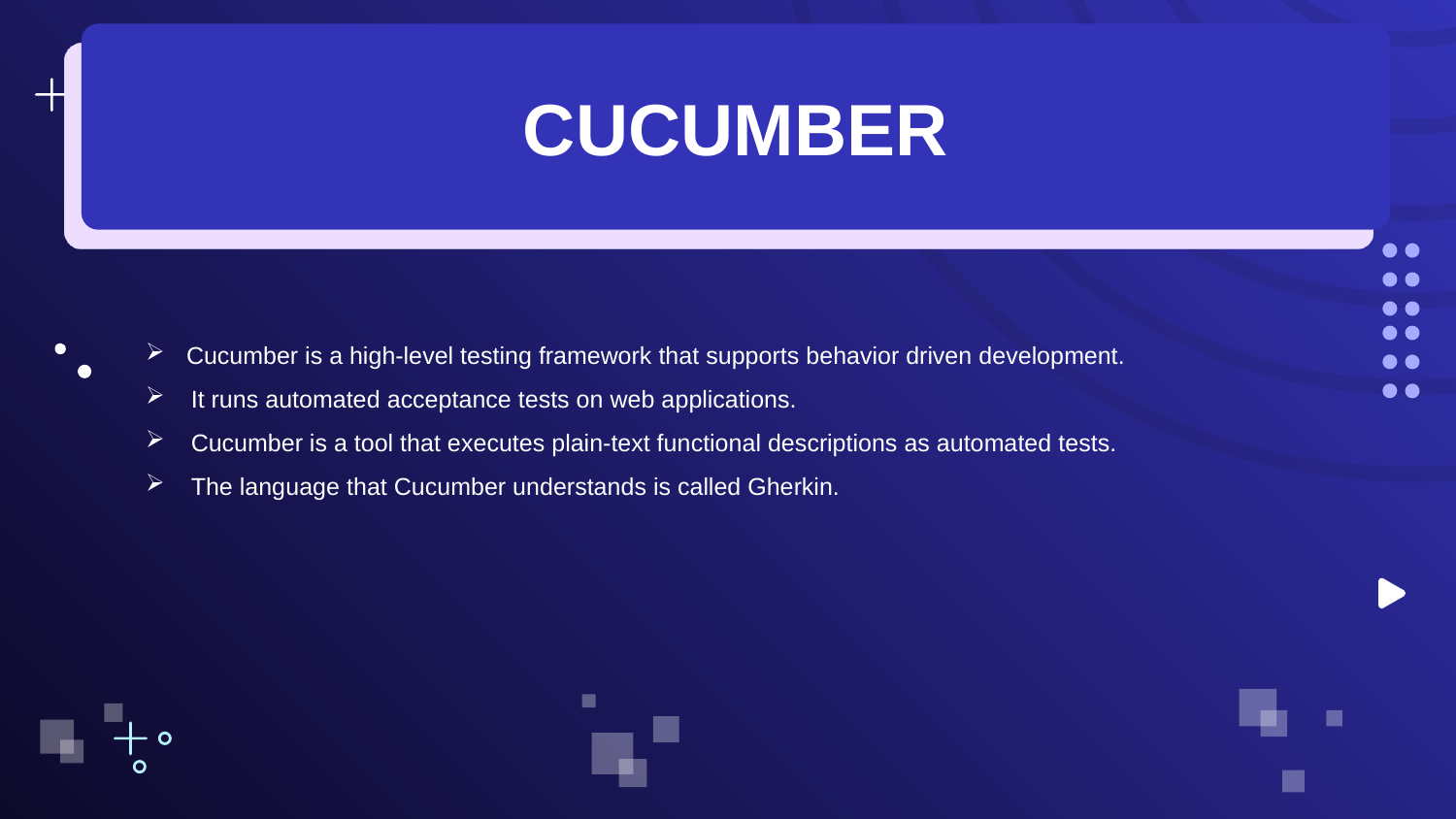

CUCUMBER

  Cucumber is a high-level testing framework that supports behavior driven development.
It runs automated acceptance tests on web applications.
Cucumber is a tool that executes plain-text functional descriptions as automated tests.
The language that Cucumber understands is called Gherkin.